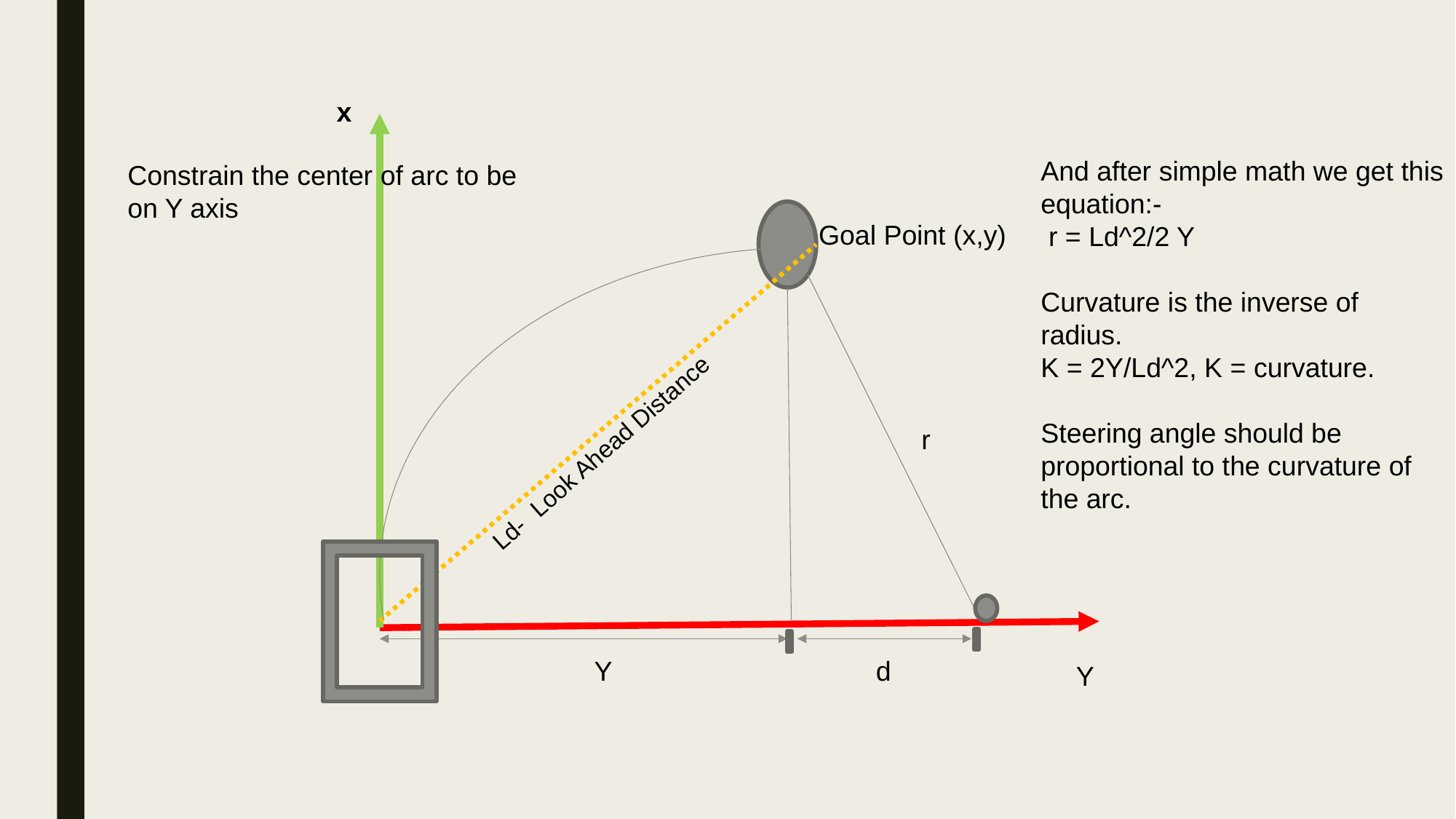

x
And after simple math we get this equation:-
 r = Ld^2/2 Y

Curvature is the inverse of radius.
K = 2Y/Ld^2, K = curvature.

Steering angle should be proportional to the curvature of the arc.

Constrain the center of arc to be on Y axis

Goal Point (x,y)

r
Ld-  Look Ahead Distance

Y
d
Y